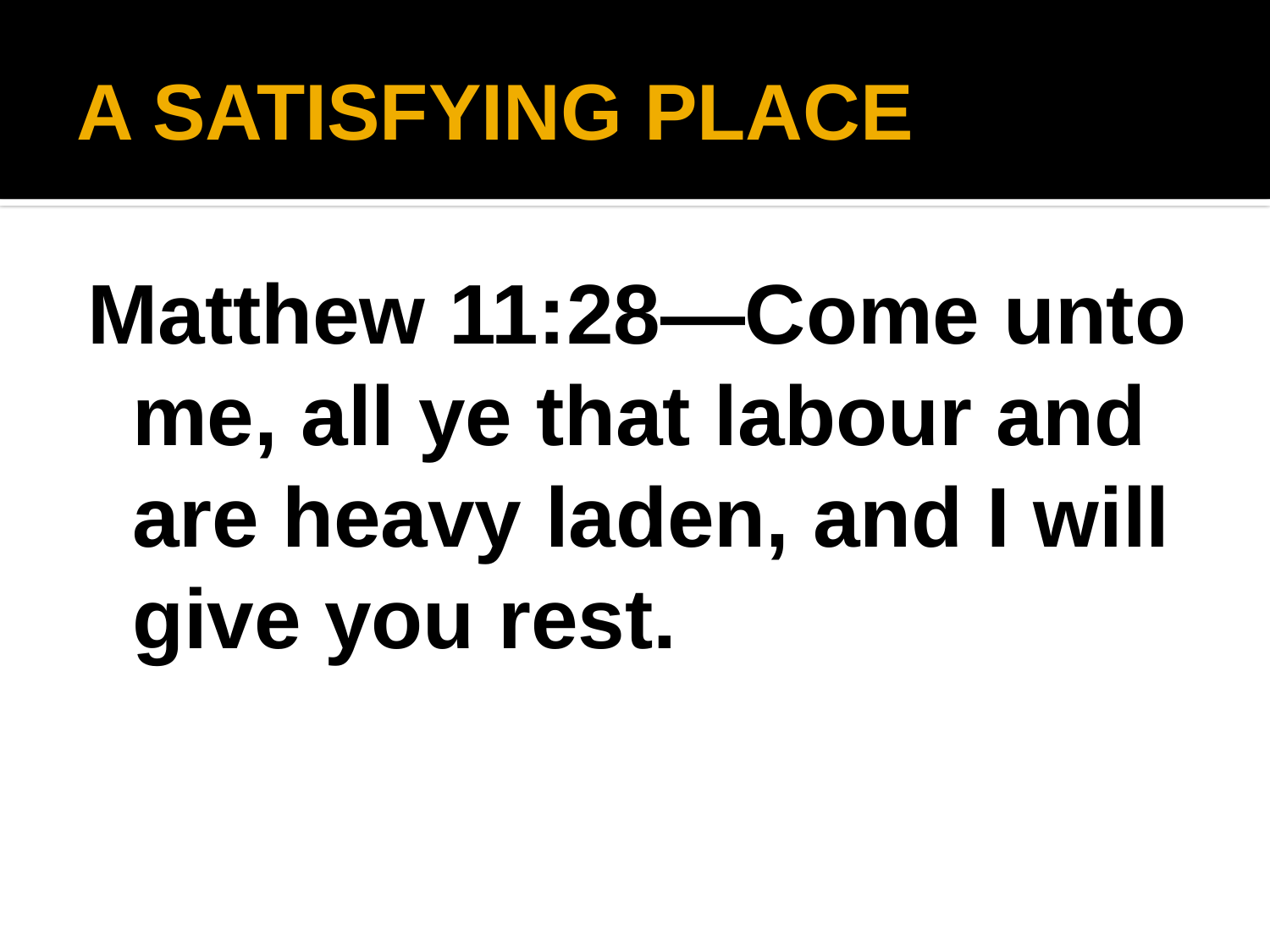

# A SATISFYING PLACE
Matthew 11:28—Come unto me, all ye that labour and are heavy laden, and I will give you rest.